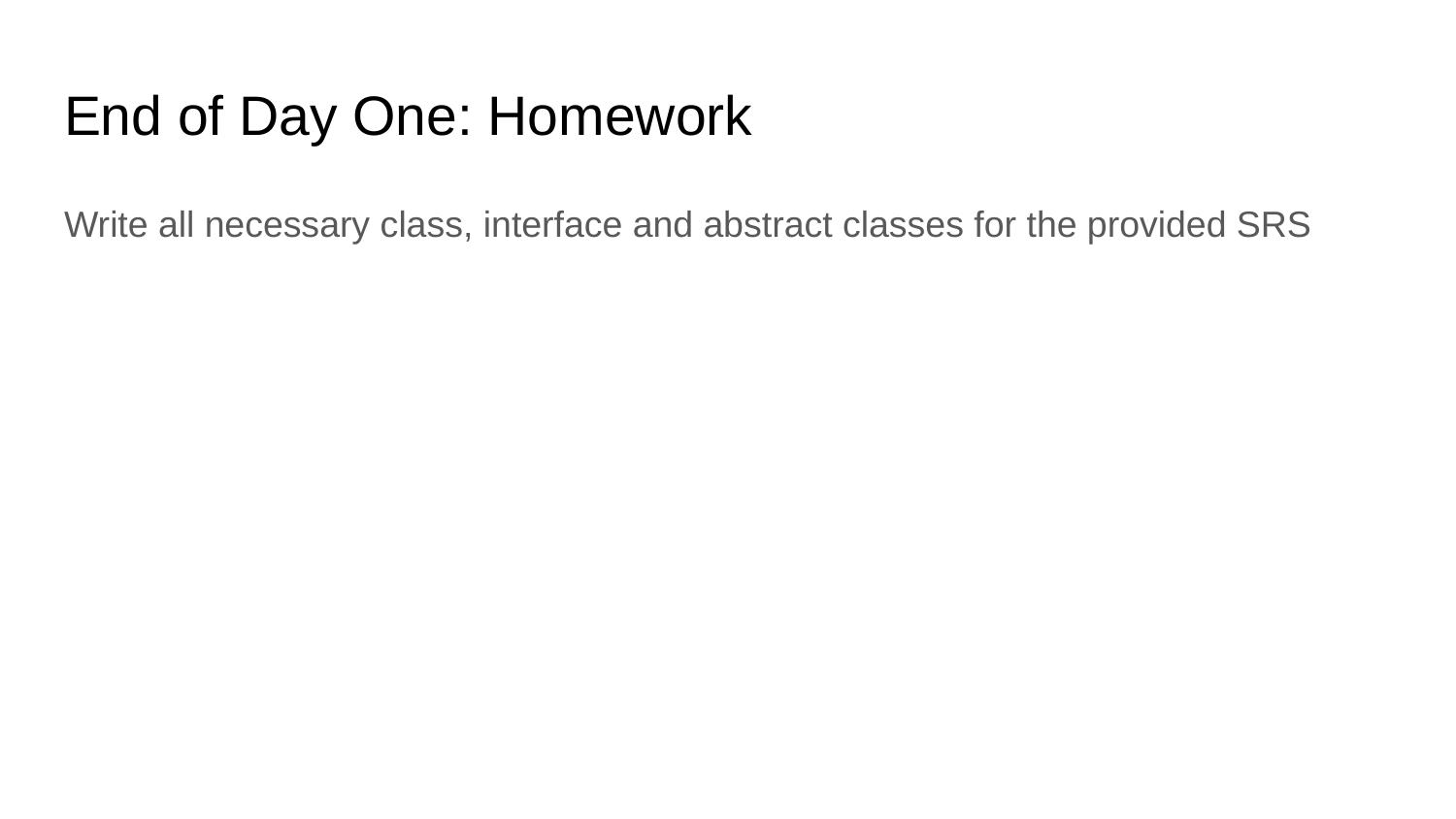

# End of Day One: Homework
Write all necessary class, interface and abstract classes for the provided SRS